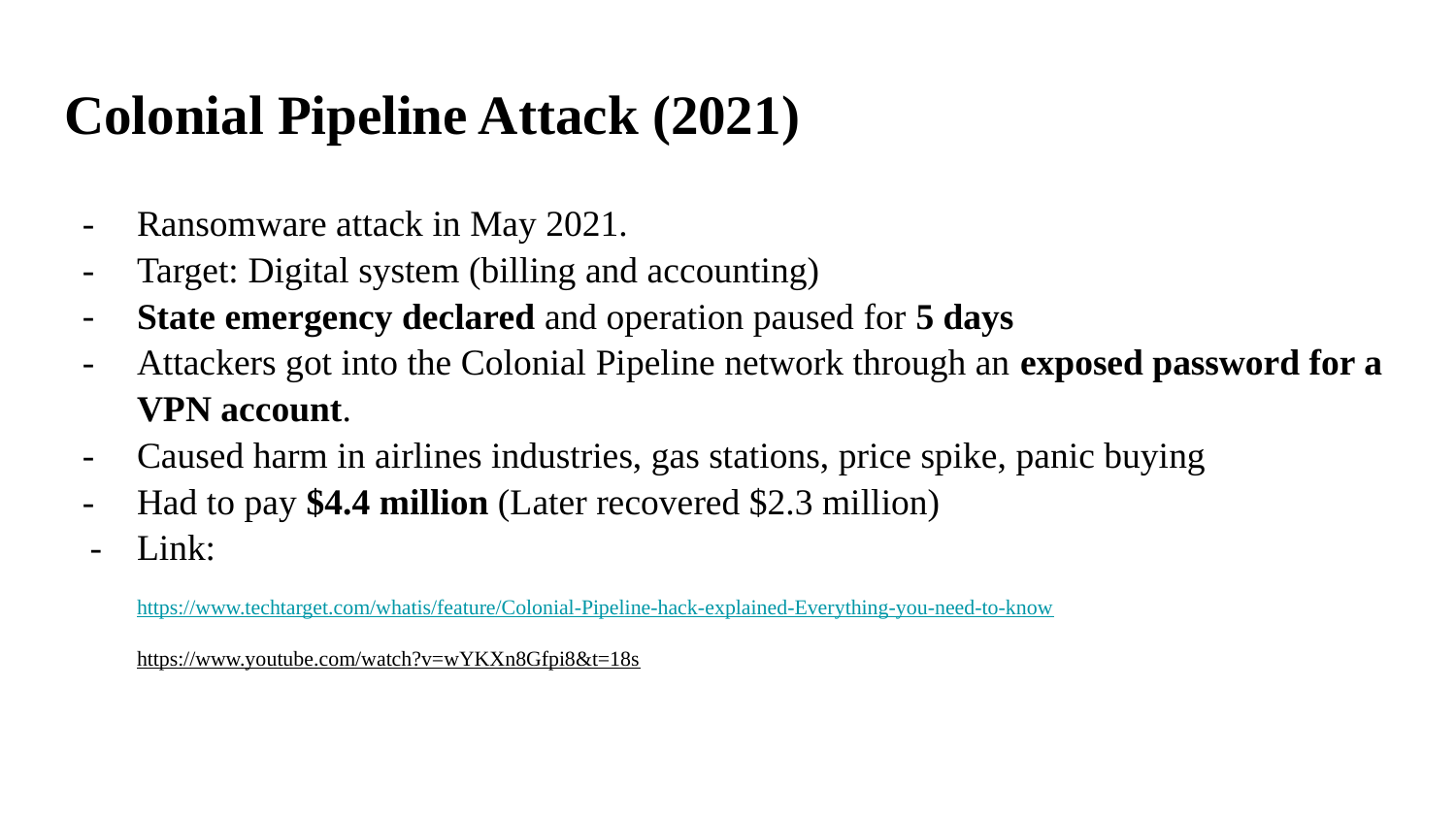

# Colonial Pipeline Attack (2021)
Ransomware attack in May 2021.
Target: Digital system (billing and accounting)
State emergency declared and operation paused for 5 days
Attackers got into the Colonial Pipeline network through an exposed password for a VPN account.
Caused harm in airlines industries, gas stations, price spike, panic buying
Had to pay $4.4 million (Later recovered $2.3 million)
Link:
https://www.techtarget.com/whatis/feature/Colonial-Pipeline-hack-explained-Everything-you-need-to-know
https://www.youtube.com/watch?v=wYKXn8Gfpi8&t=18s